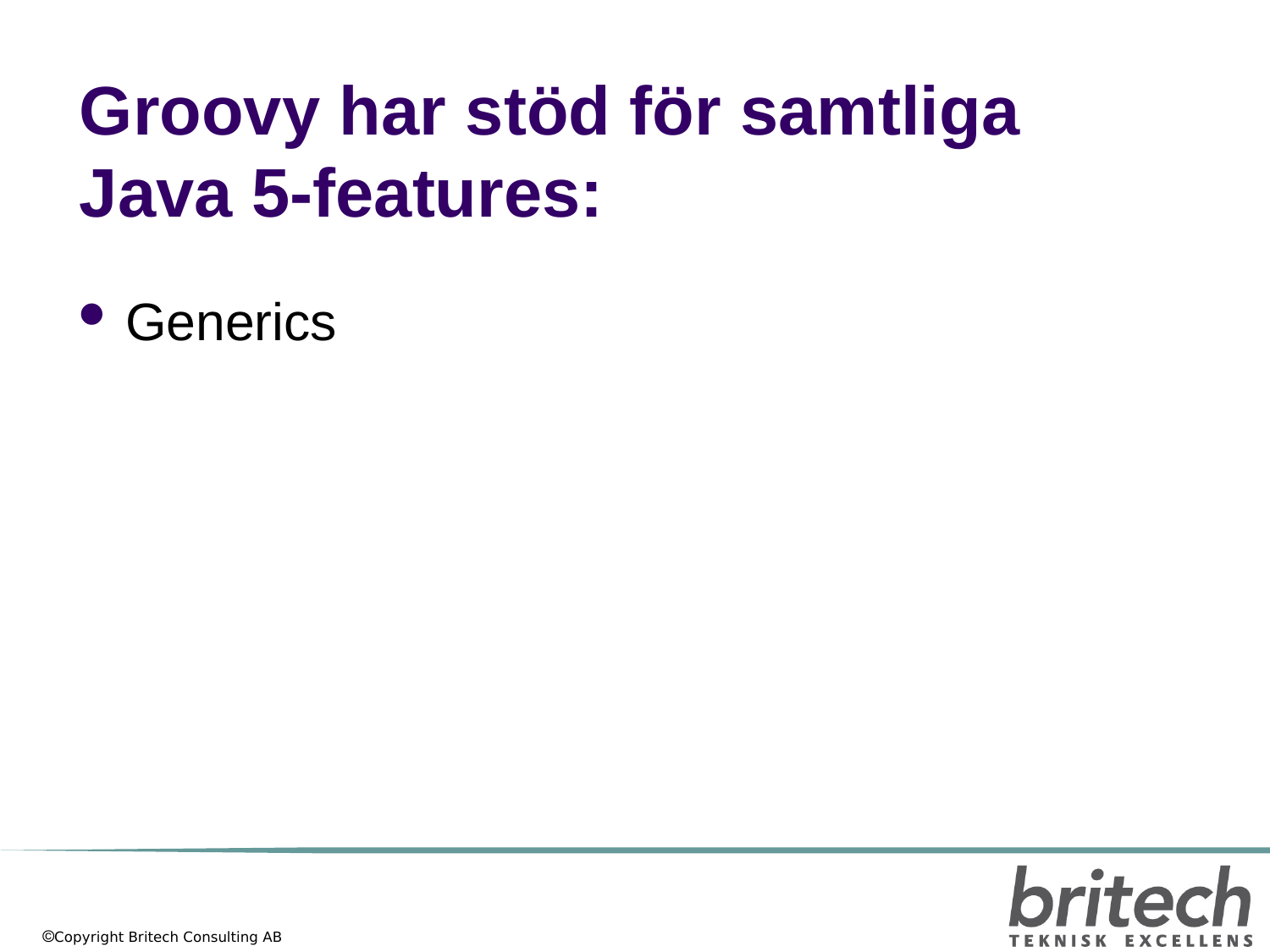

# Groovy har stöd för samtliga Java 5-features:
Generics